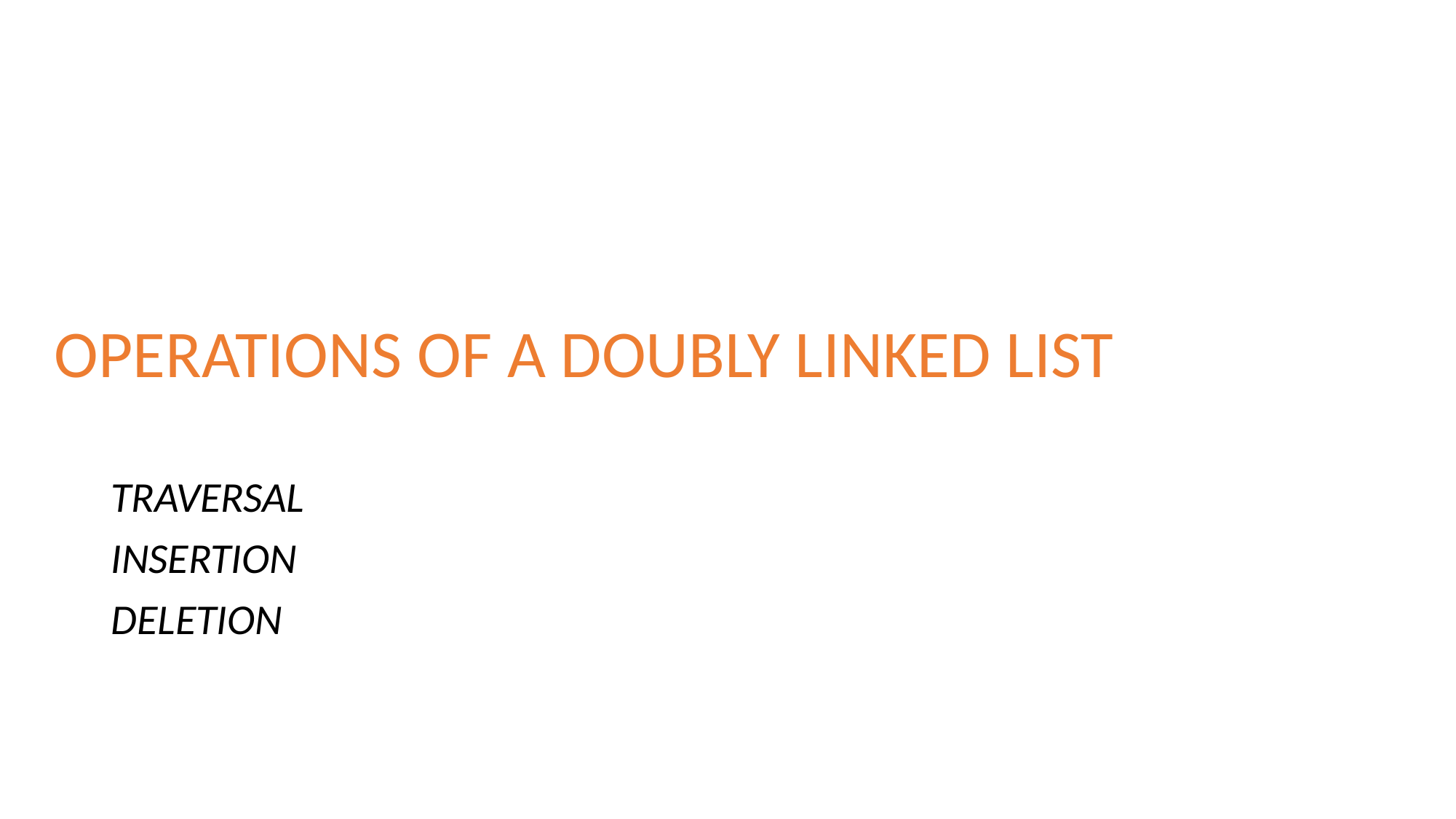

# OPERATIONS OF A DOUBLY LINKED LIST
TRAVERSAL
INSERTION
DELETION